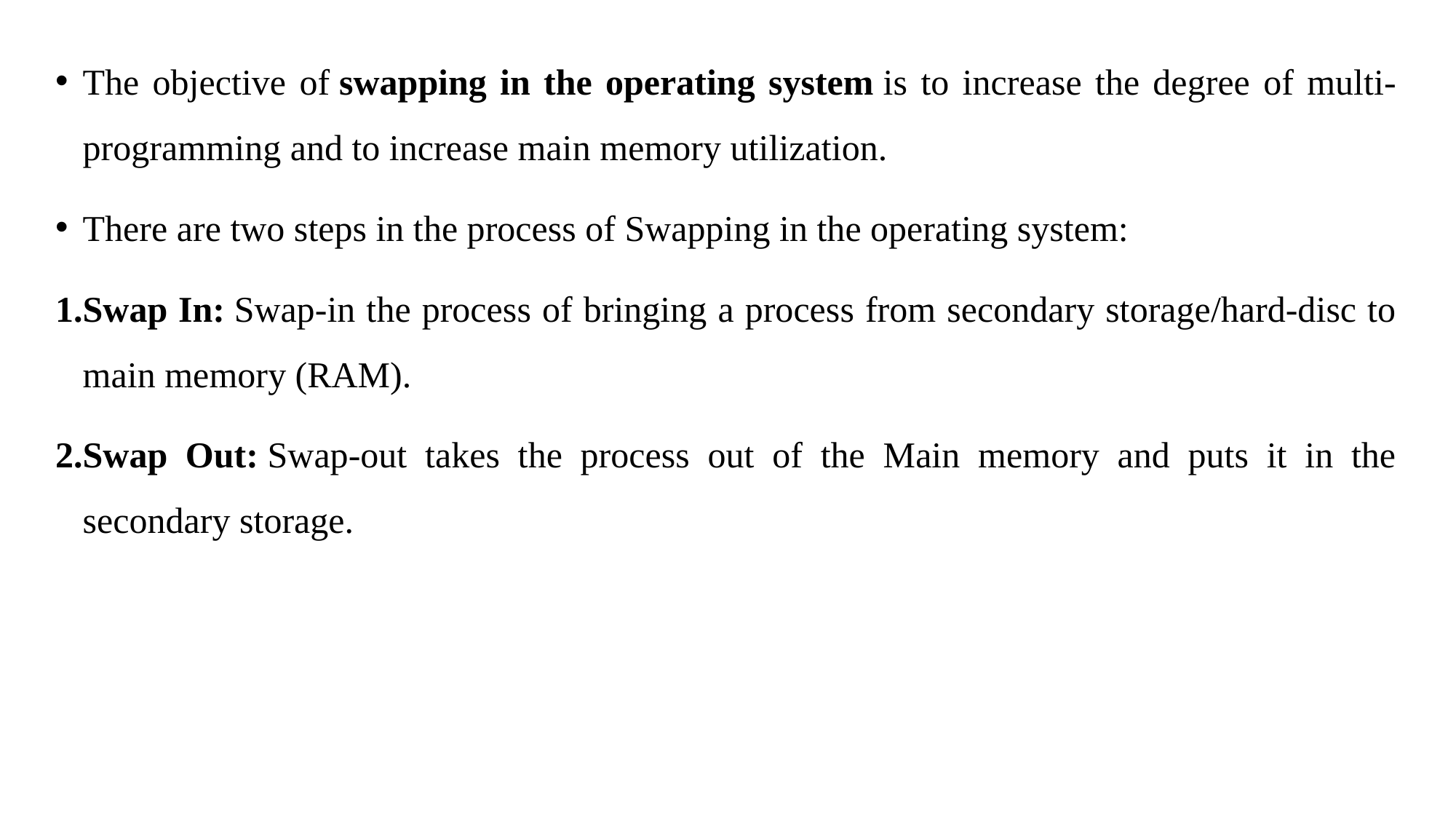

The objective of swapping in the operating system is to increase the degree of multi-programming and to increase main memory utilization.
There are two steps in the process of Swapping in the operating system:
Swap In: Swap-in the process of bringing a process from secondary storage/hard-disc to main memory (RAM).
Swap Out: Swap-out takes the process out of the Main memory and puts it in the secondary storage.